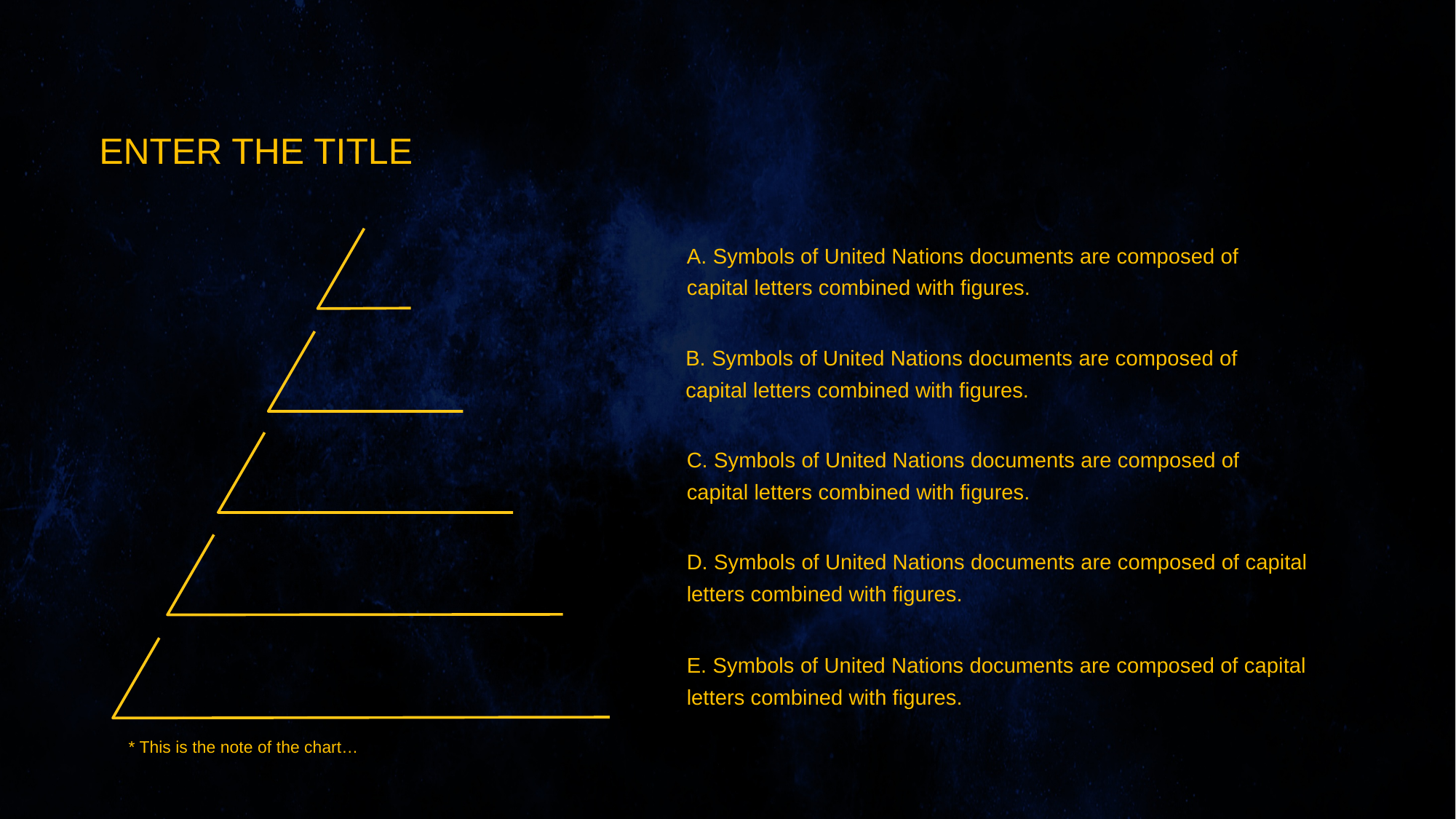

ENTER THE TITLE

A. Symbols of United Nations documents are composed of capital letters combined with figures.

B. Symbols of United Nations documents are composed of capital letters combined with figures.

C. Symbols of United Nations documents are composed of capital letters combined with figures.

D. Symbols of United Nations documents are composed of capital letters combined with figures.

E. Symbols of United Nations documents are composed of capital letters combined with figures.
* This is the note of the chart…